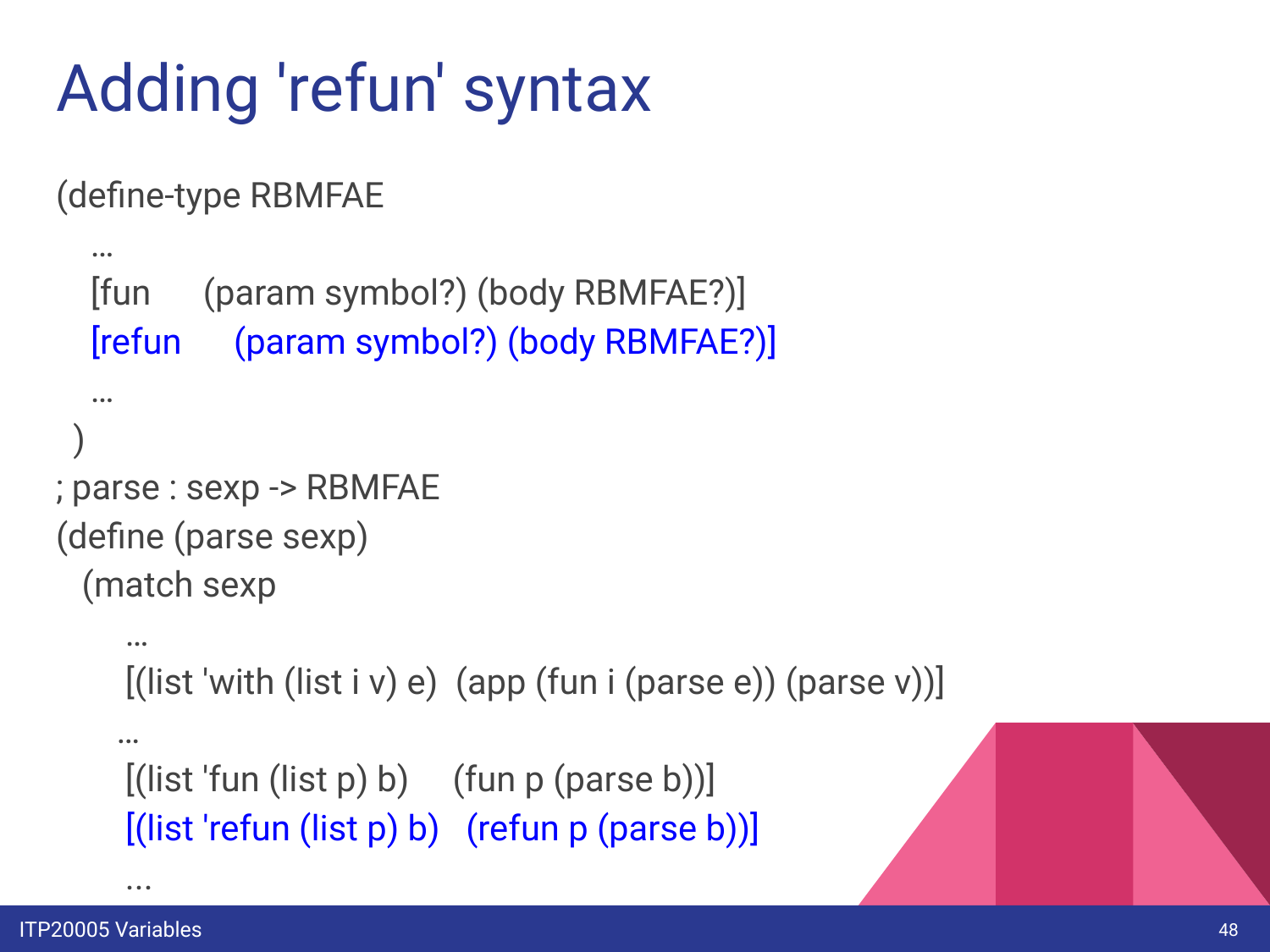

# Adding 'refun' syntax
(define-type RBMFAE
    …
    [fun      (param symbol?) (body RBMFAE?)]
    [refun      (param symbol?) (body RBMFAE?)]
    …
  )
; parse : sexp -> RBMFAE
(define (parse sexp)
   (match sexp
        …
        [(list 'with (list i v) e)  (app (fun i (parse e)) (parse v))]
       …
        [(list 'fun (list p) b)     (fun p (parse b))]
        [(list 'refun (list p) b)   (refun p (parse b))]
        ...
48